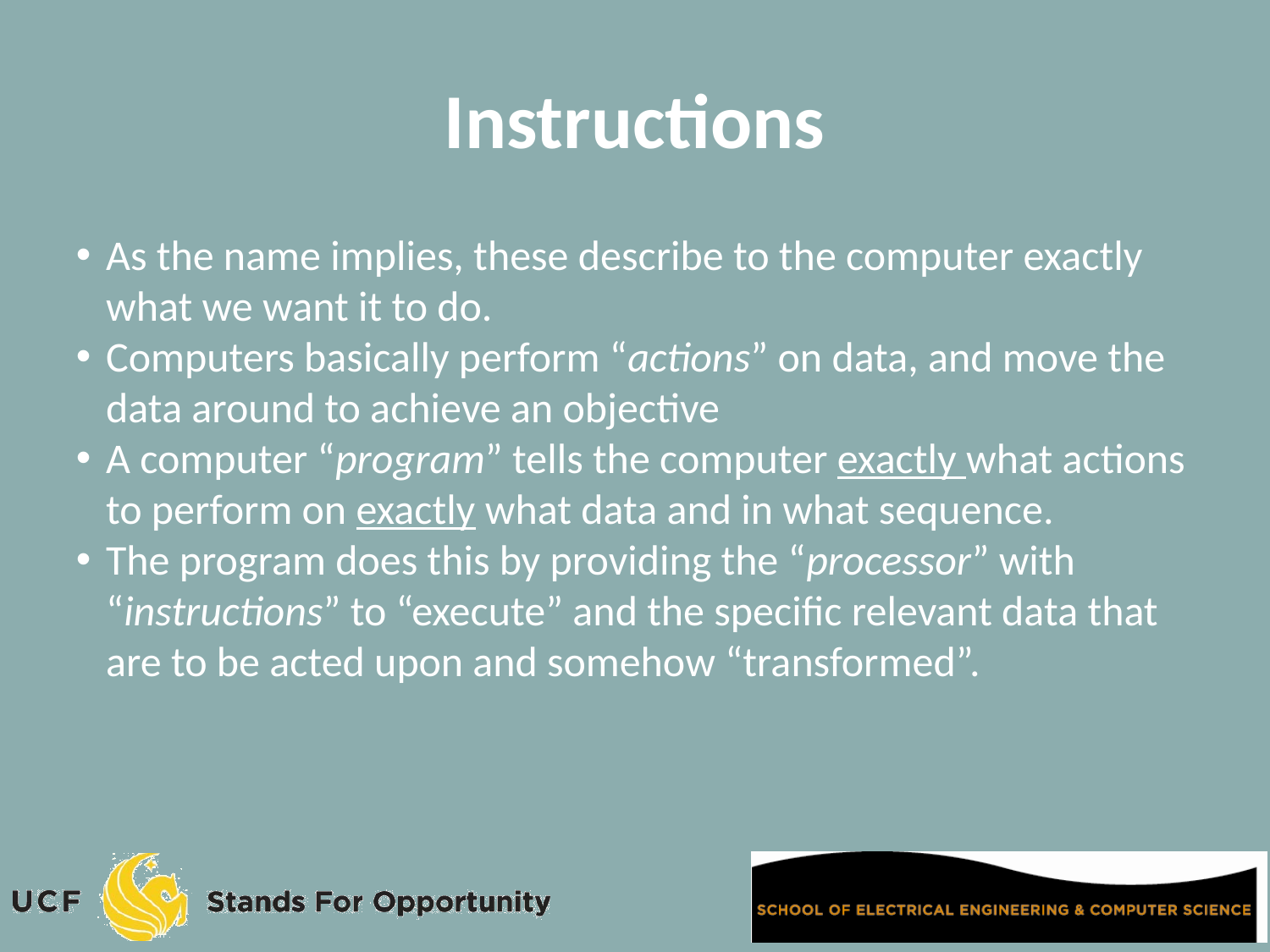

Instructions
As the name implies, these describe to the computer exactly what we want it to do.
Computers basically perform “actions” on data, and move the data around to achieve an objective
A computer “program” tells the computer exactly what actions to perform on exactly what data and in what sequence.
The program does this by providing the “processor” with “instructions” to “execute” and the specific relevant data that are to be acted upon and somehow “transformed”.